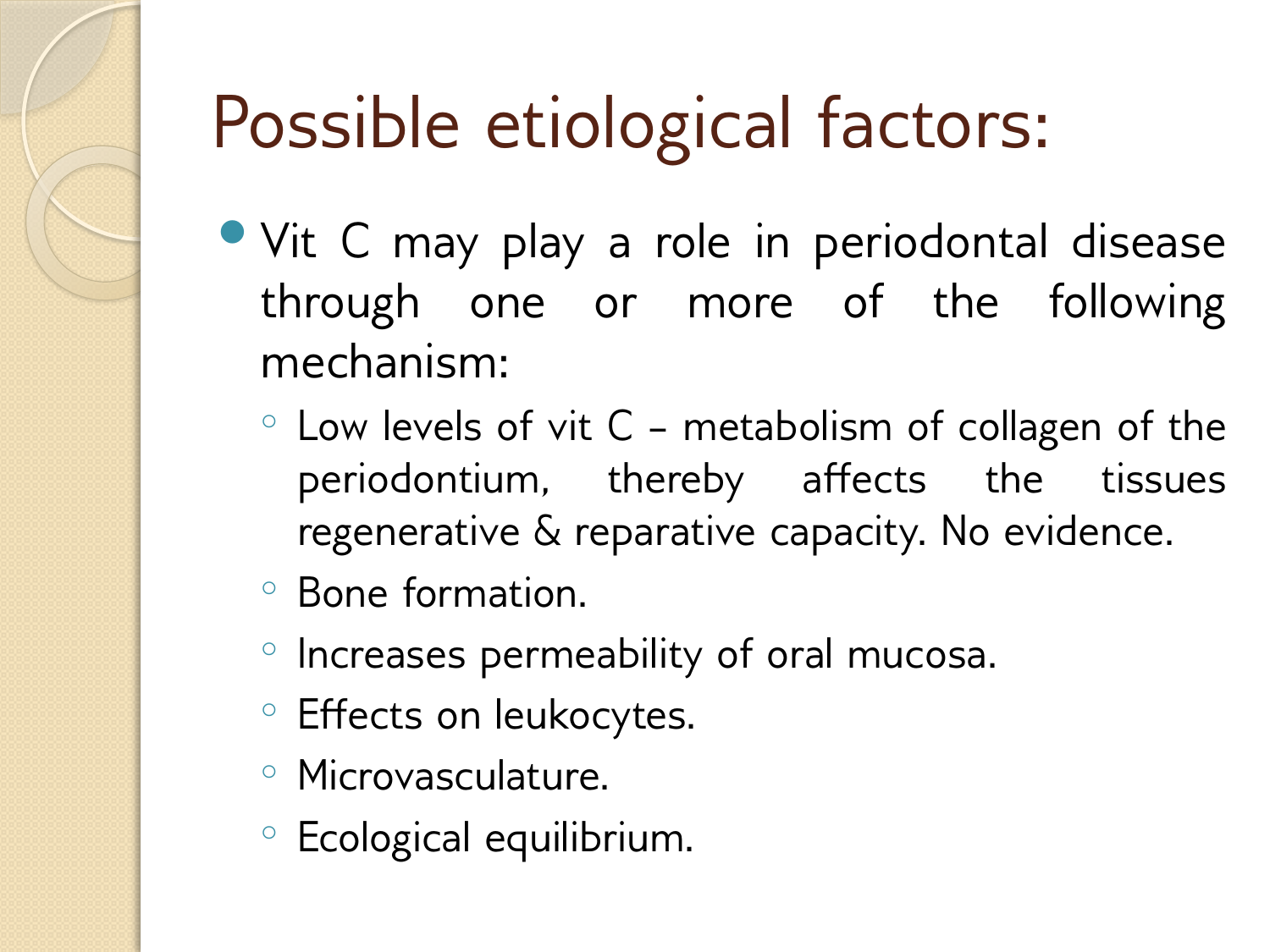

# Possible etiological factors:
Vit C may play a role in periodontal disease through one or more of the following mechanism:
Low levels of vit C – metabolism of collagen of the periodontium, thereby affects the tissues regenerative & reparative capacity. No evidence.
Bone formation.
Increases permeability of oral mucosa.
Effects on leukocytes.
Microvasculature.
Ecological equilibrium.